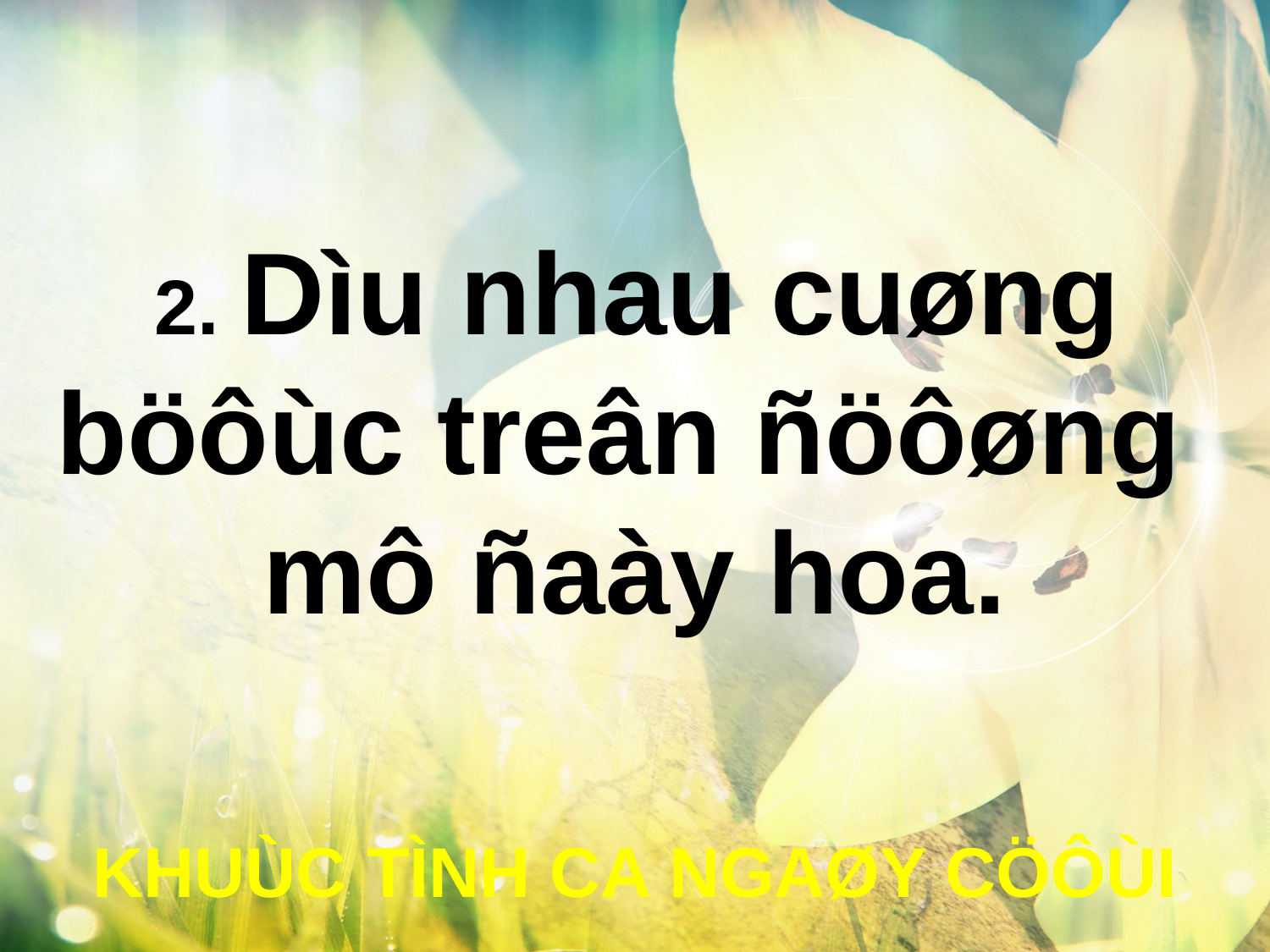

2. Dìu nhau cuøng
böôùc treân ñöôøng
mô ñaày hoa.
KHUÙC TÌNH CA NGAØY CÖÔÙI